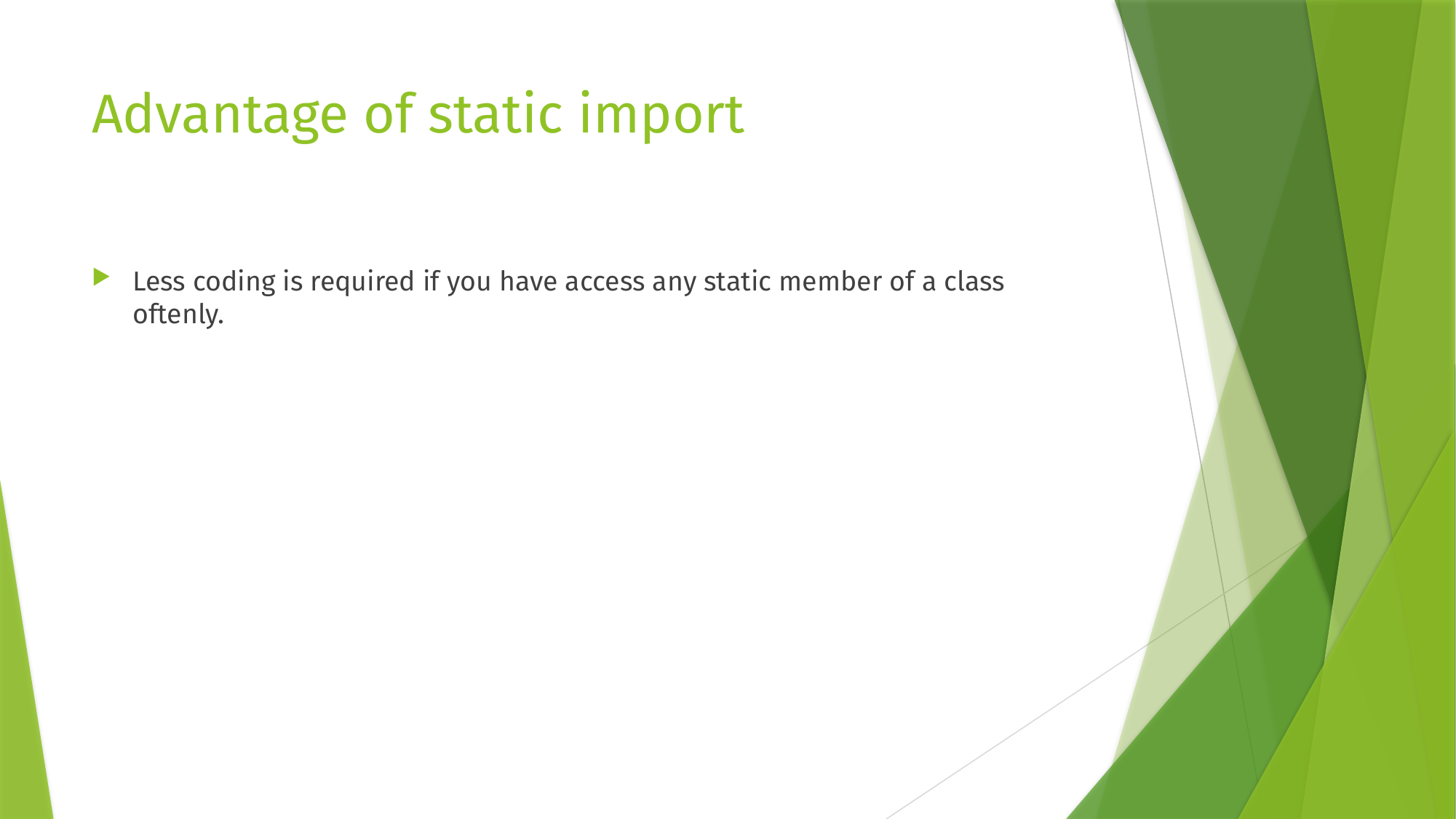

# Advantage of static import
Less coding is required if you have access any static member of a class oftenly.